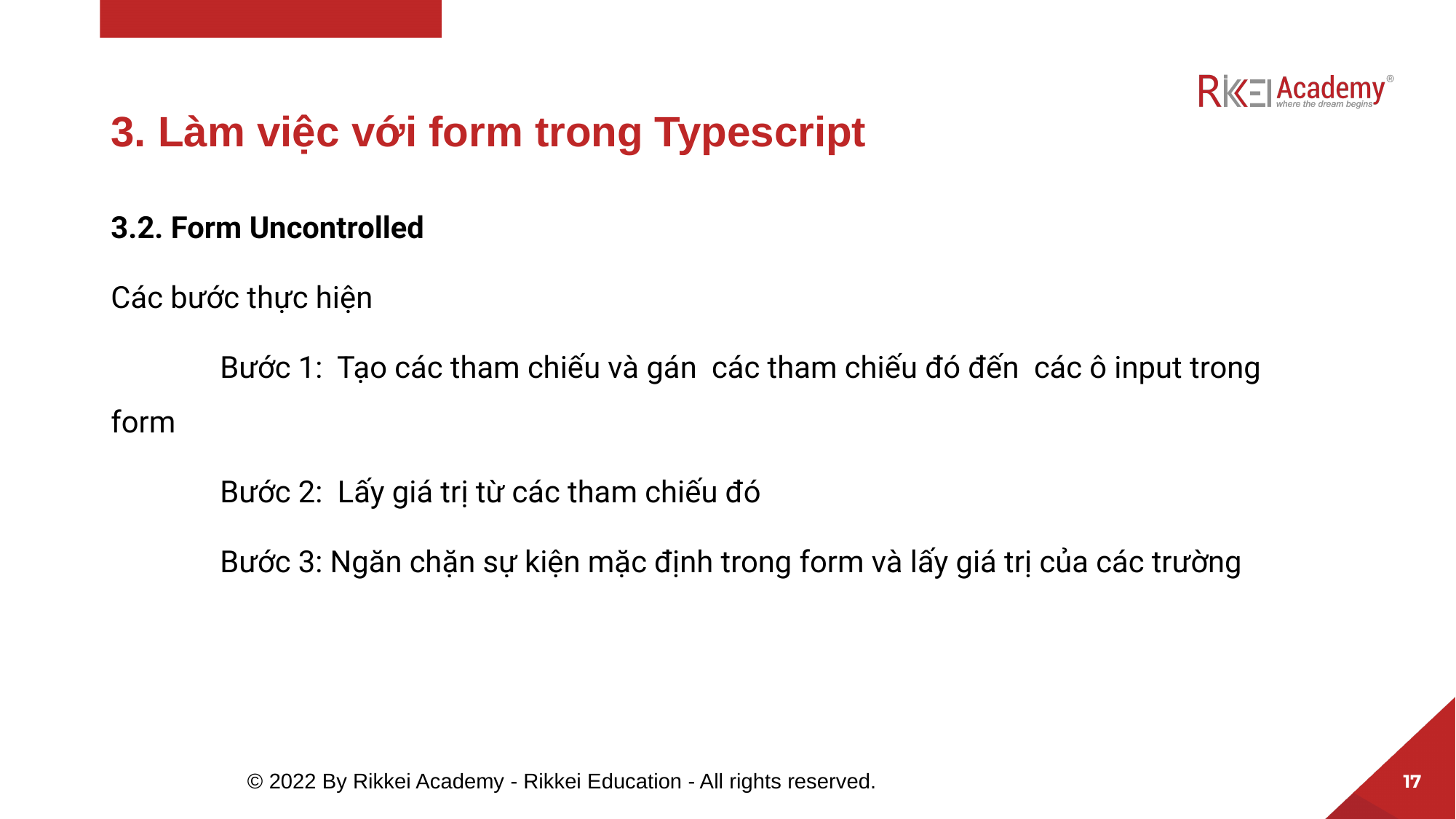

# 3. Làm việc với form trong Typescript
3.2. Form Uncontrolled
Các bước thực hiện
	Bước 1:  Tạo các tham chiếu và gán  các tham chiếu đó đến  các ô input trong form
	Bước 2:  Lấy giá trị từ các tham chiếu đó
	Bước 3: Ngăn chặn sự kiện mặc định trong form và lấy giá trị của các trường